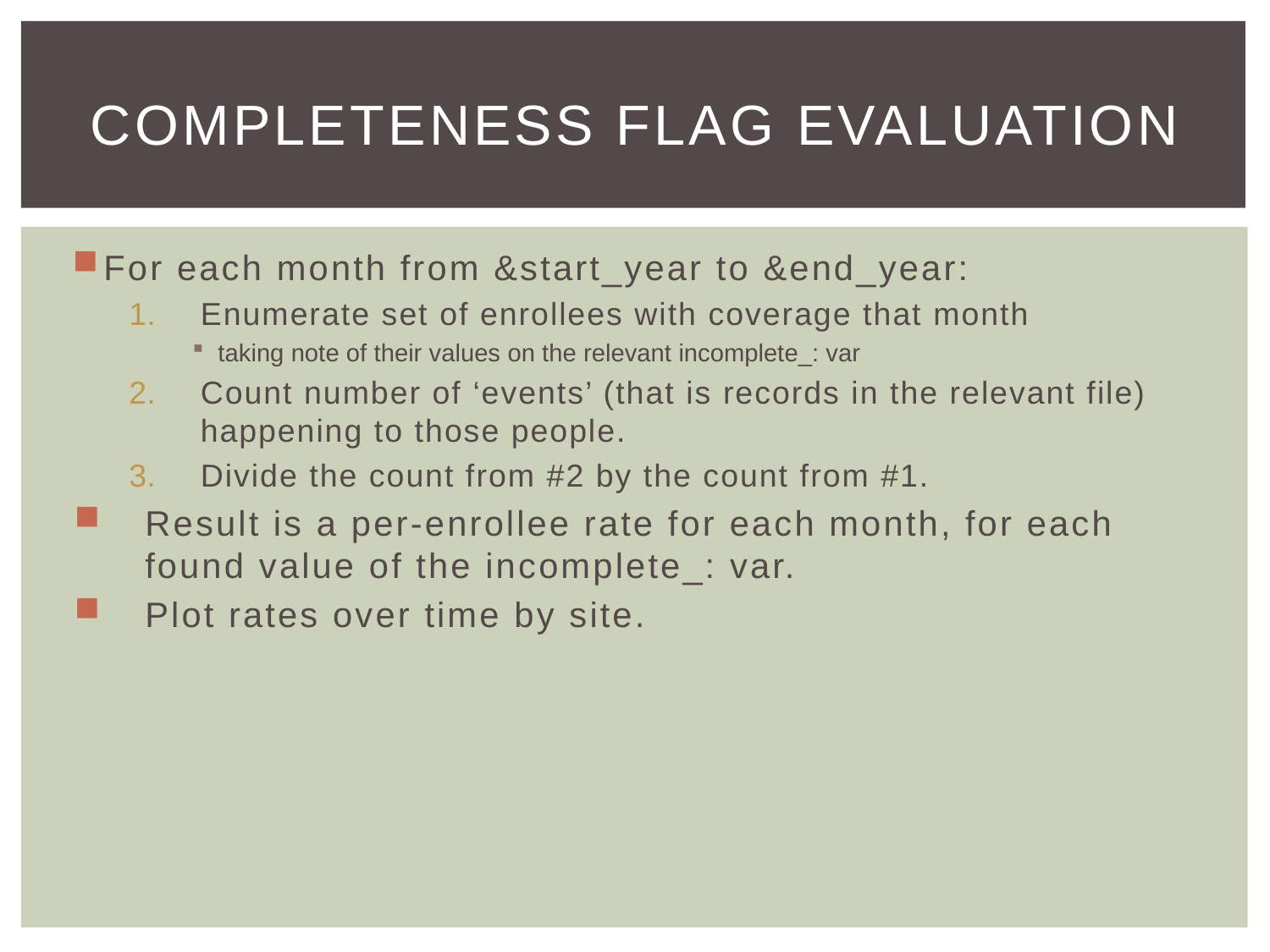

# Completeness Flag Evaluation
For each month from &start_year to &end_year:
Enumerate set of enrollees with coverage that month
taking note of their values on the relevant incomplete_: var
Count number of ‘events’ (that is records in the relevant file) happening to those people.
Divide the count from #2 by the count from #1.
Result is a per-enrollee rate for each month, for each found value of the incomplete_: var.
Plot rates over time by site.